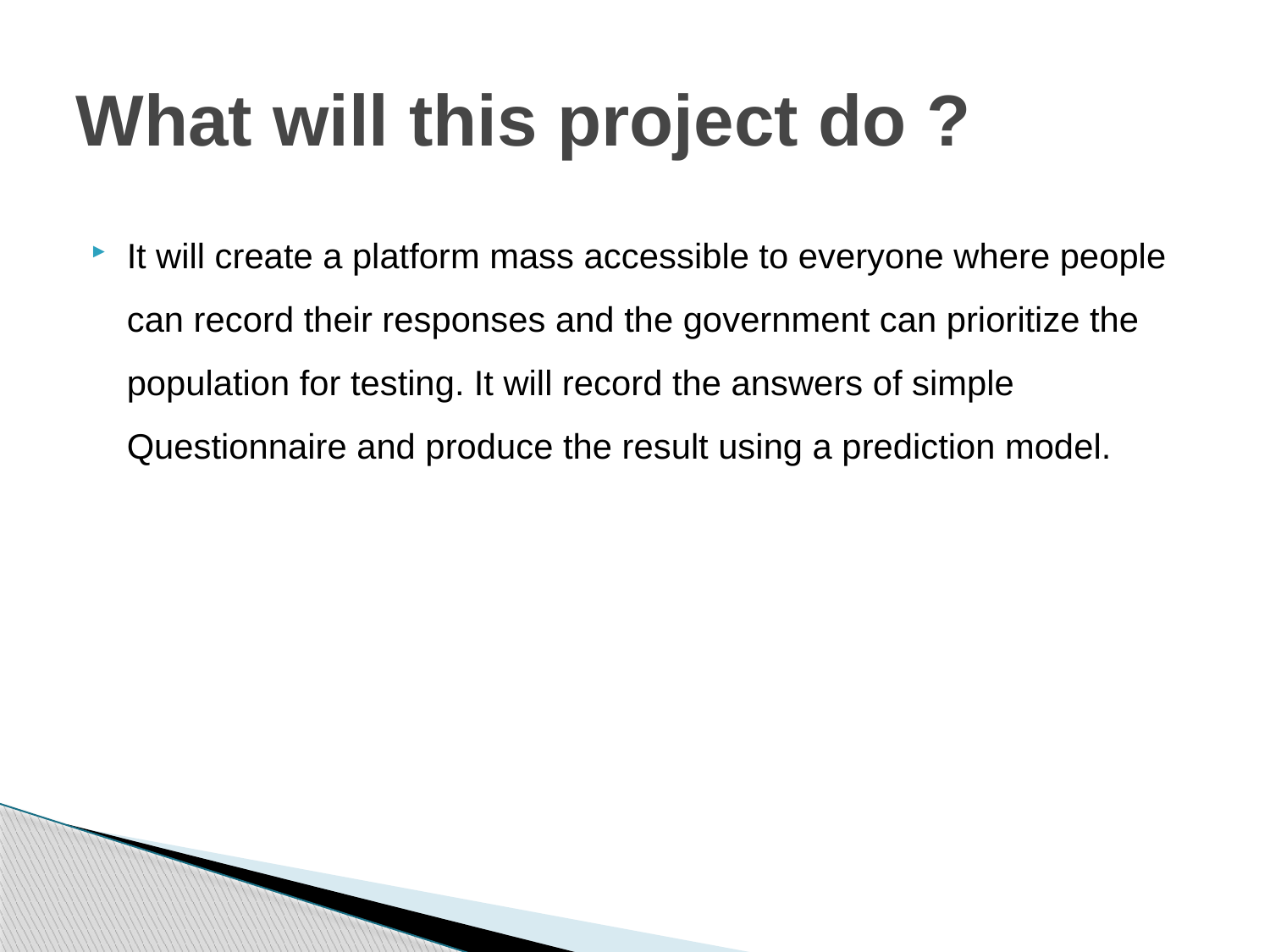

# What will this project do ?
It will create a platform mass accessible to everyone where people can record their responses and the government can prioritize the population for testing. It will record the answers of simple Questionnaire and produce the result using a prediction model.